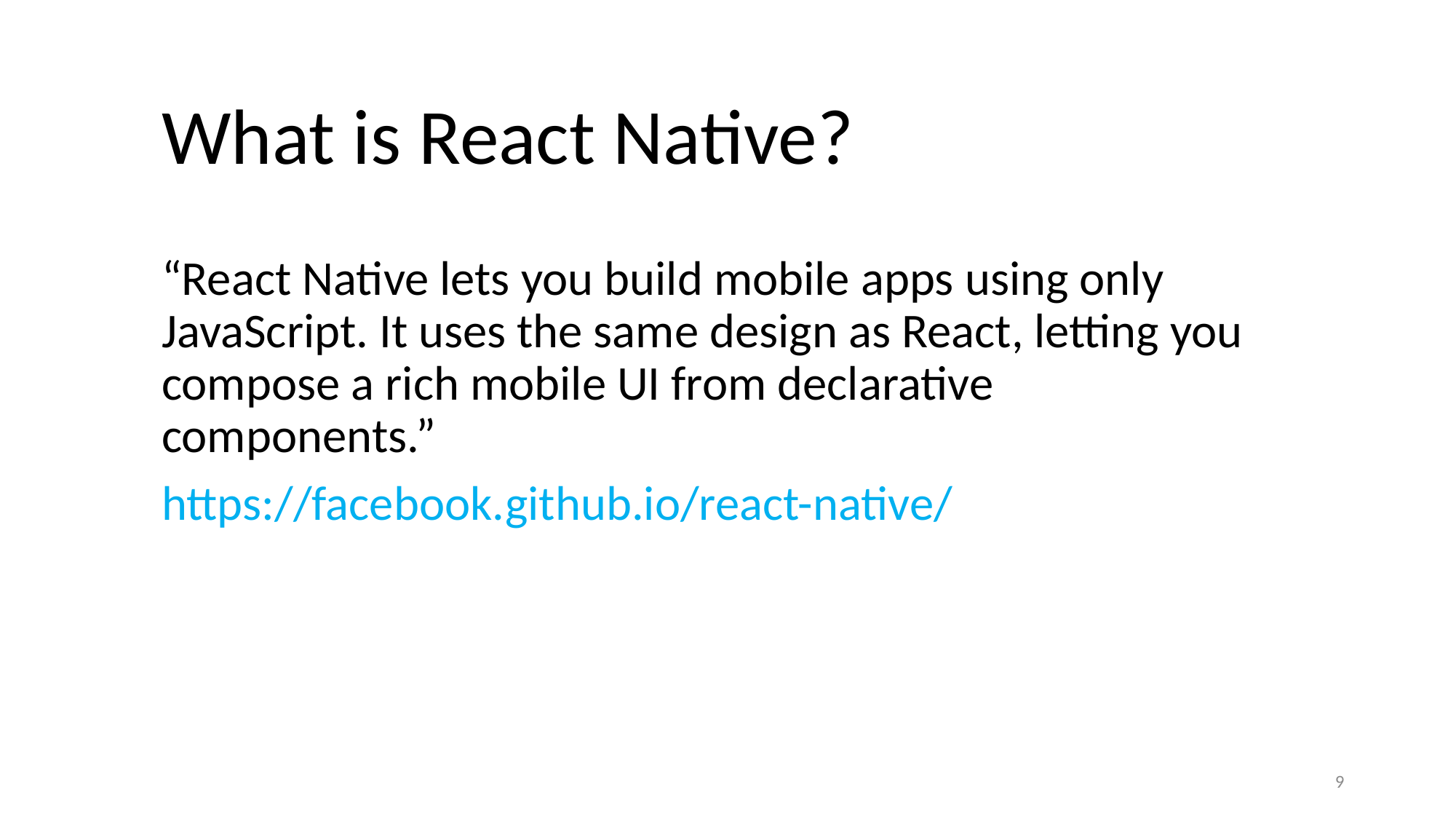

# What is React Native?
“React Native lets you build mobile apps using only JavaScript. It uses the same design as React, letting you compose a rich mobile UI from declarative components.”
https://facebook.github.io/react-native/
9